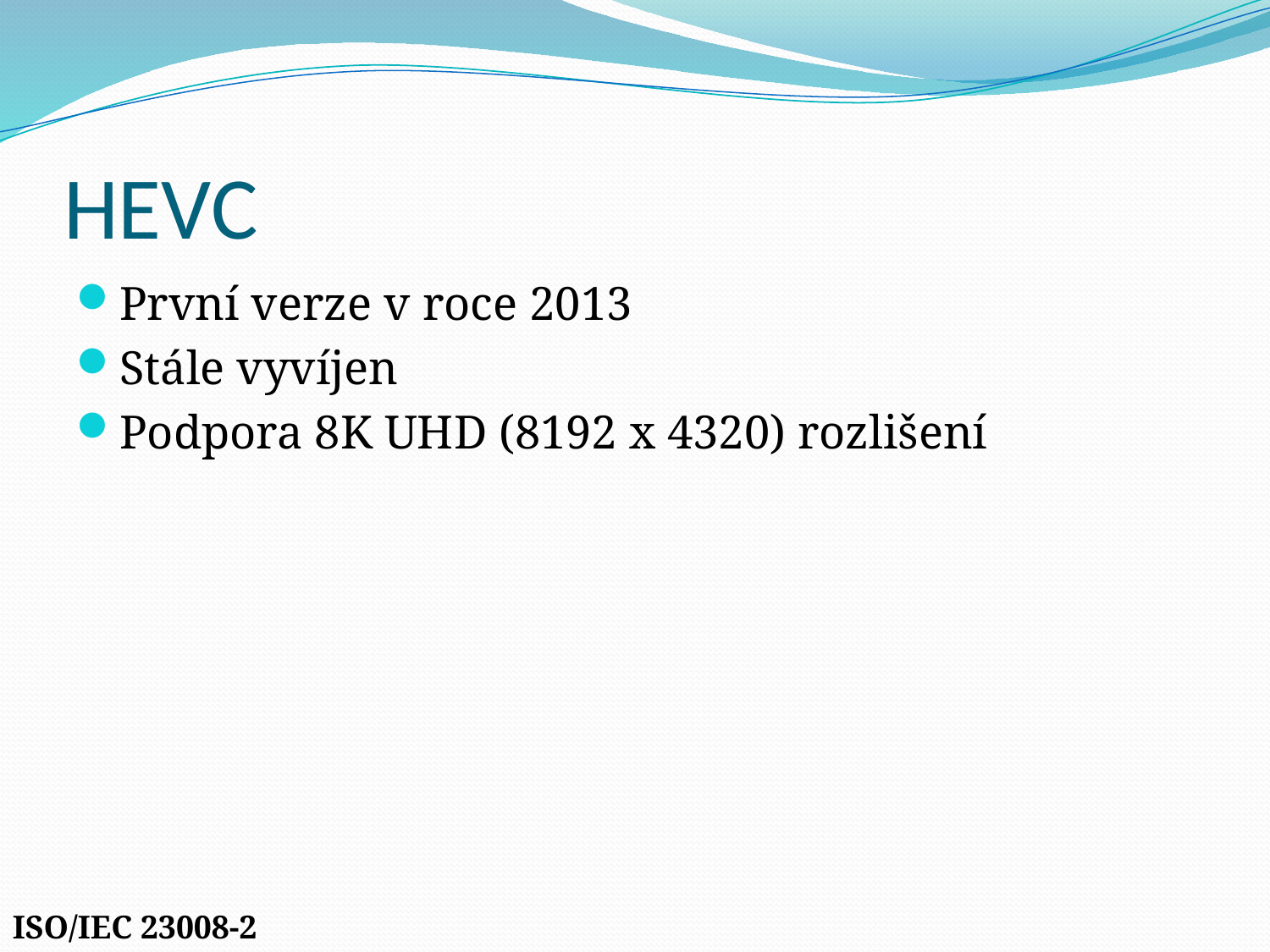

# HEVC
První verze v roce 2013
Stále vyvíjen
Podpora 8K UHD (8192 x 4320) rozlišení
ISO/IEC 23008-2